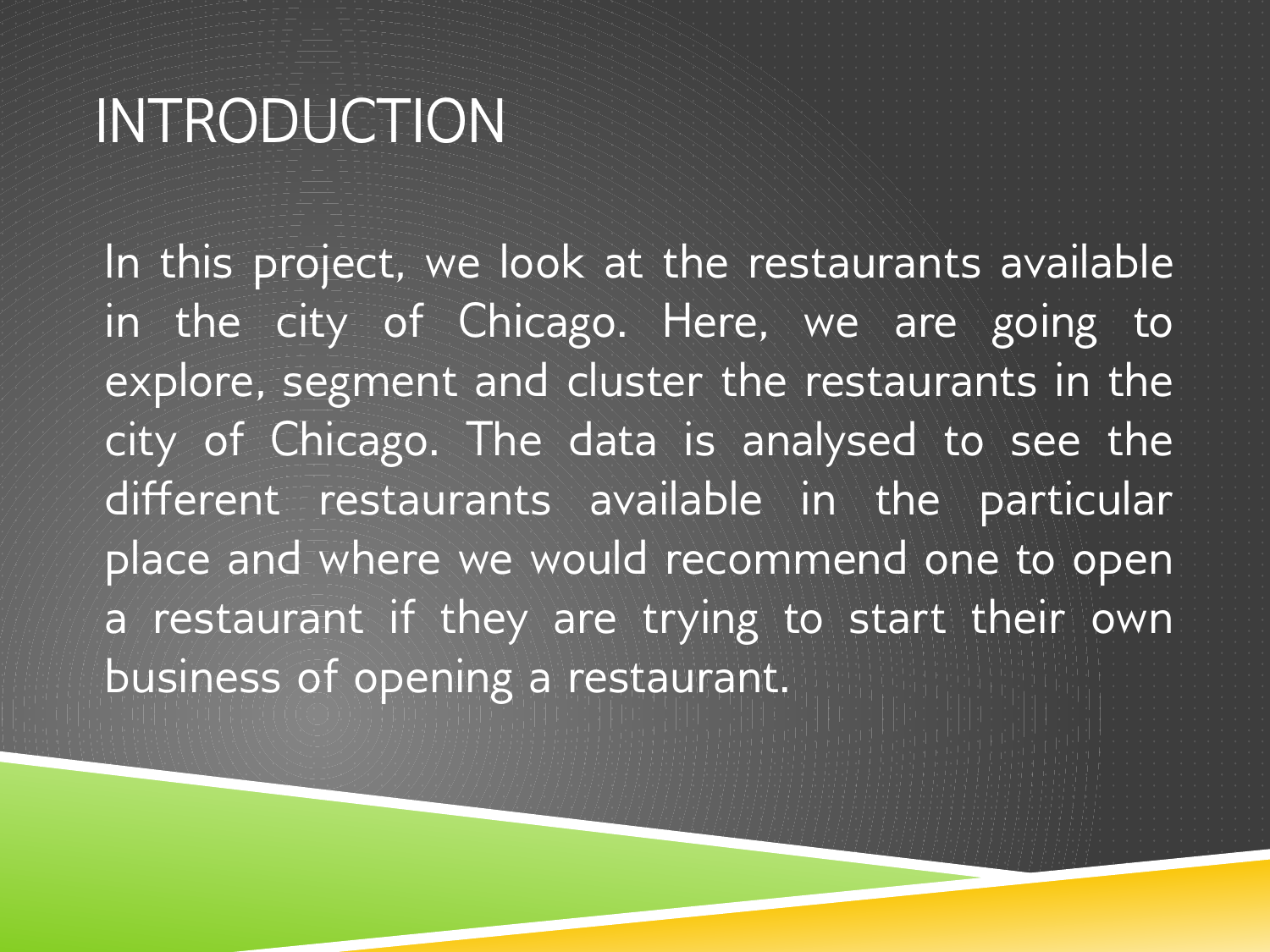

# INTRODUCTION
In this project, we look at the restaurants available in the city of Chicago. Here, we are going to explore, segment and cluster the restaurants in the city of Chicago. The data is analysed to see the different restaurants available in the particular place and where we would recommend one to open a restaurant if they are trying to start their own business of opening a restaurant.